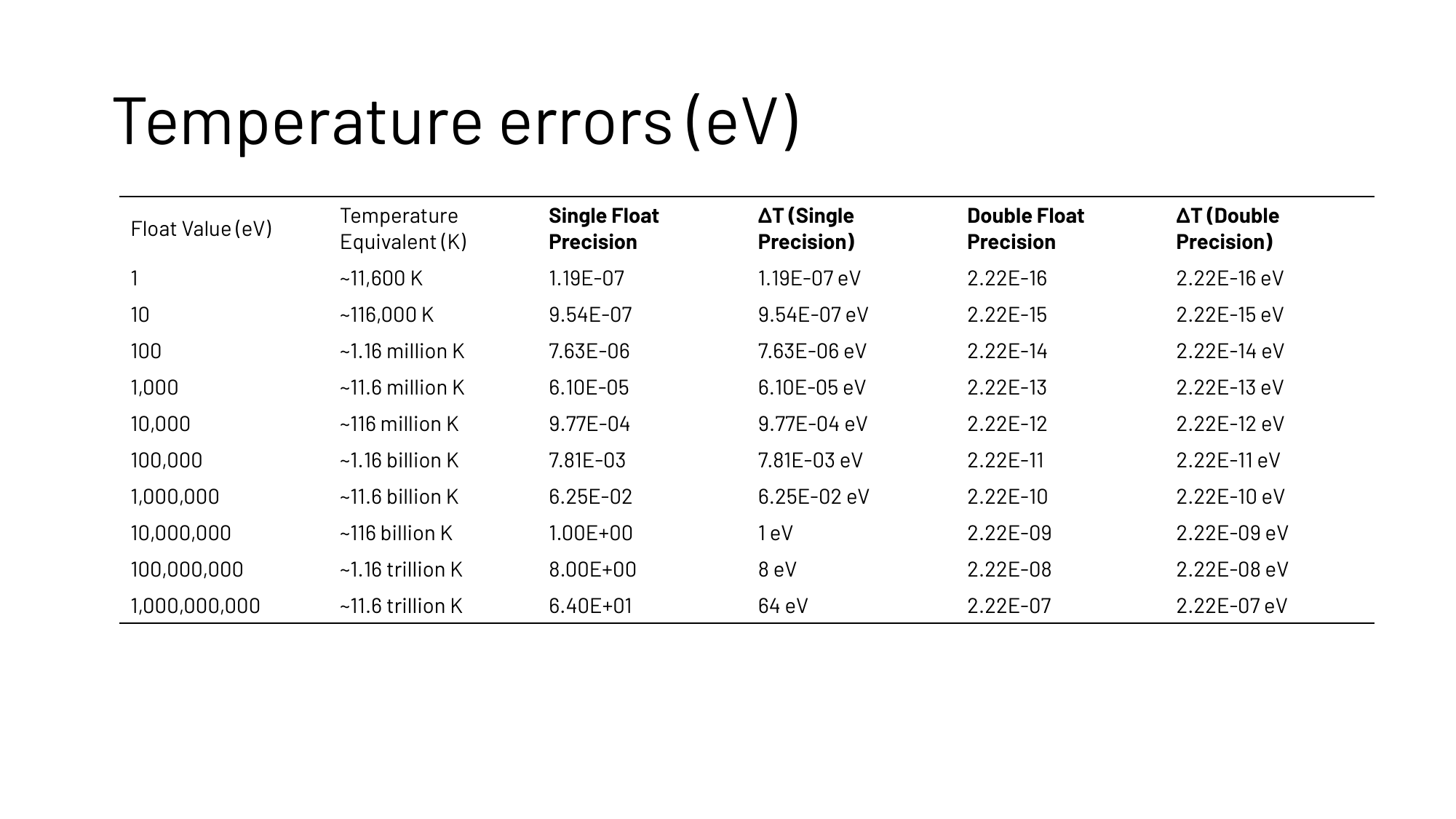

# Temperature errors (eV)
| Float Value (eV) | Temperature Equivalent (K) | Single Float Precision | ΔT (Single Precision) | Double Float Precision | ΔT (Double Precision) |
| --- | --- | --- | --- | --- | --- |
| 1 | ~11,600 K | 1.19E-07 | 1.19E-07 eV | 2.22E-16 | 2.22E-16 eV |
| 10 | ~116,000 K | 9.54E-07 | 9.54E-07 eV | 2.22E-15 | 2.22E-15 eV |
| 100 | ~1.16 million K | 7.63E-06 | 7.63E-06 eV | 2.22E-14 | 2.22E-14 eV |
| 1,000 | ~11.6 million K | 6.10E-05 | 6.10E-05 eV | 2.22E-13 | 2.22E-13 eV |
| 10,000 | ~116 million K | 9.77E-04 | 9.77E-04 eV | 2.22E-12 | 2.22E-12 eV |
| 100,000 | ~1.16 billion K | 7.81E-03 | 7.81E-03 eV | 2.22E-11 | 2.22E-11 eV |
| 1,000,000 | ~11.6 billion K | 6.25E-02 | 6.25E-02 eV | 2.22E-10 | 2.22E-10 eV |
| 10,000,000 | ~116 billion K | 1.00E+00 | 1 eV | 2.22E-09 | 2.22E-09 eV |
| 100,000,000 | ~1.16 trillion K | 8.00E+00 | 8 eV | 2.22E-08 | 2.22E-08 eV |
| 1,000,000,000 | ~11.6 trillion K | 6.40E+01 | 64 eV | 2.22E-07 | 2.22E-07 eV |